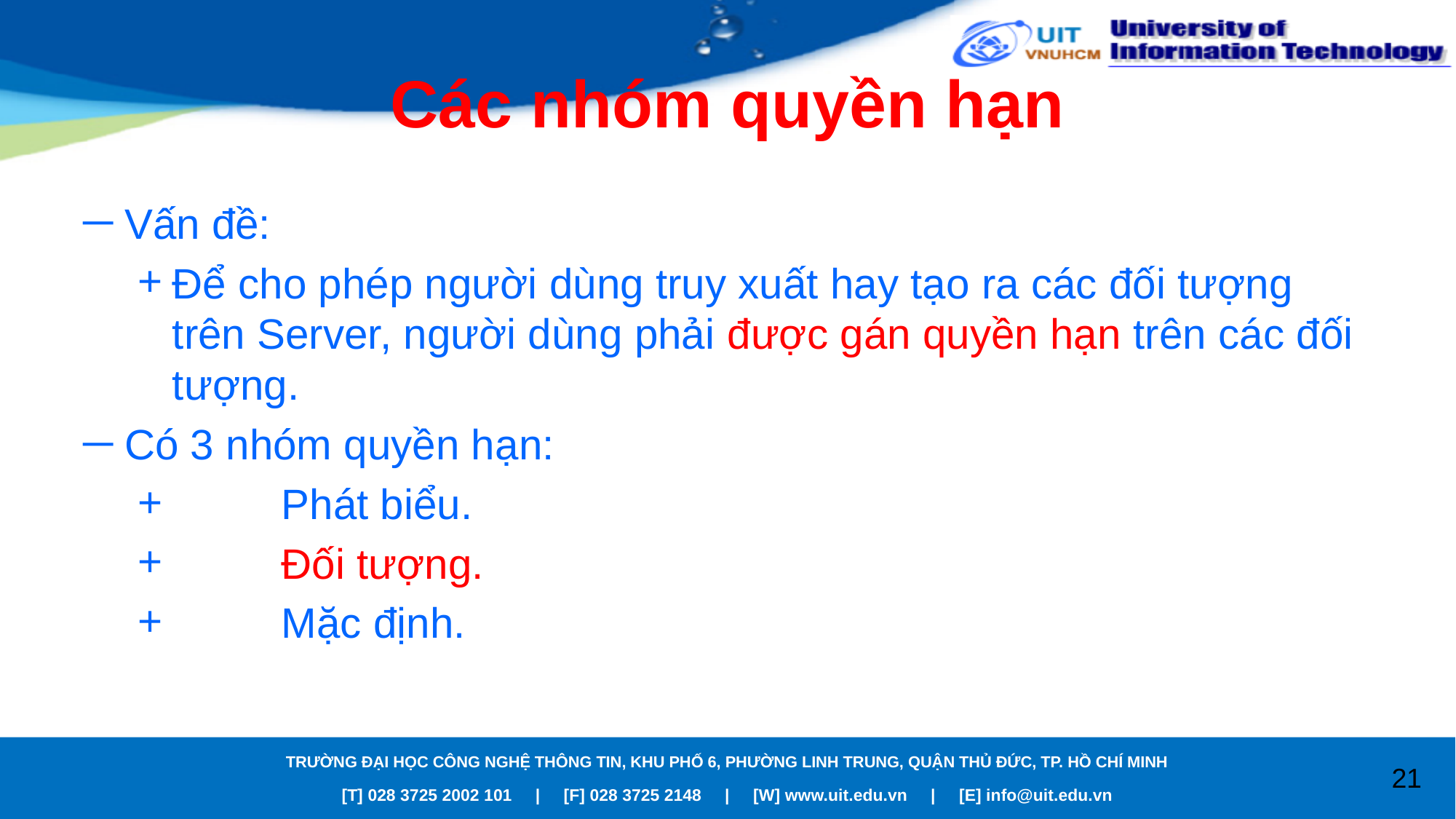

# Các nhóm quyền hạn
Vấn đề:
Để cho phép người dùng truy xuất hay tạo ra các đối tượng trên Server, người dùng phải được gán quyền hạn trên các đối tượng.
Có 3 nhóm quyền hạn:
	Phát biểu.
	Đối tượng.
	Mặc định.